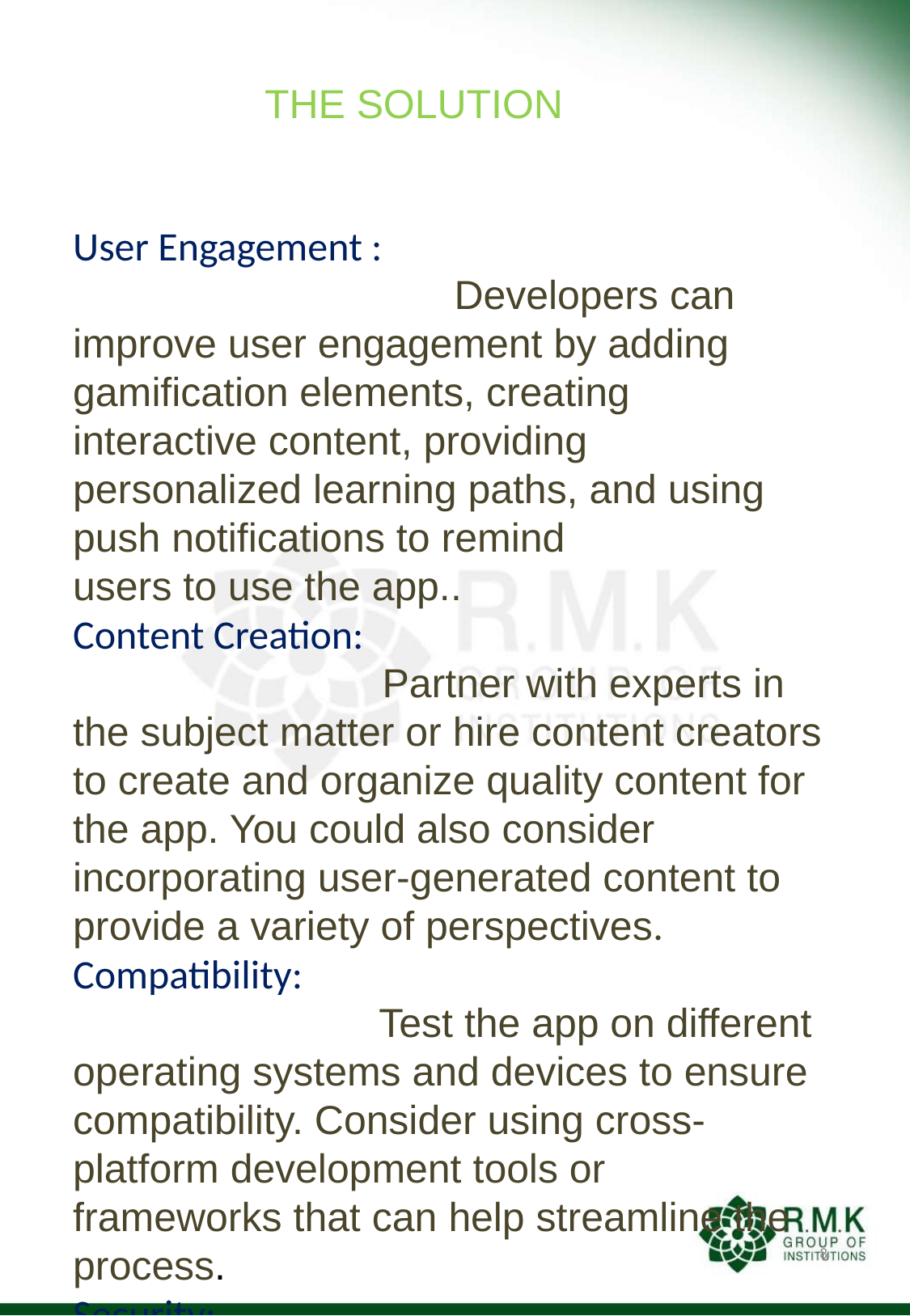

THE SOLUTION
User Engagement :
                                         Developers can improve user engagement by adding gamification elements, creating interactive content, providing personalized learning paths, and using push notifications to remind users to use the app..
Content Creation:
                                  Partner with experts in the subject matter or hire content creators to create and organize quality content for the app. You could also consider incorporating user-generated content to provide a variety of perspectives.
Compatibility:
                           Test the app on different operating systems and devices to ensure compatibility. Consider using cross-platform development tools or frameworks that can help streamline the process.
Security:
                      Follow best practices for data protection and encryption. Conduct security audits and stay up-to-date with the latest security standards and regulations
8